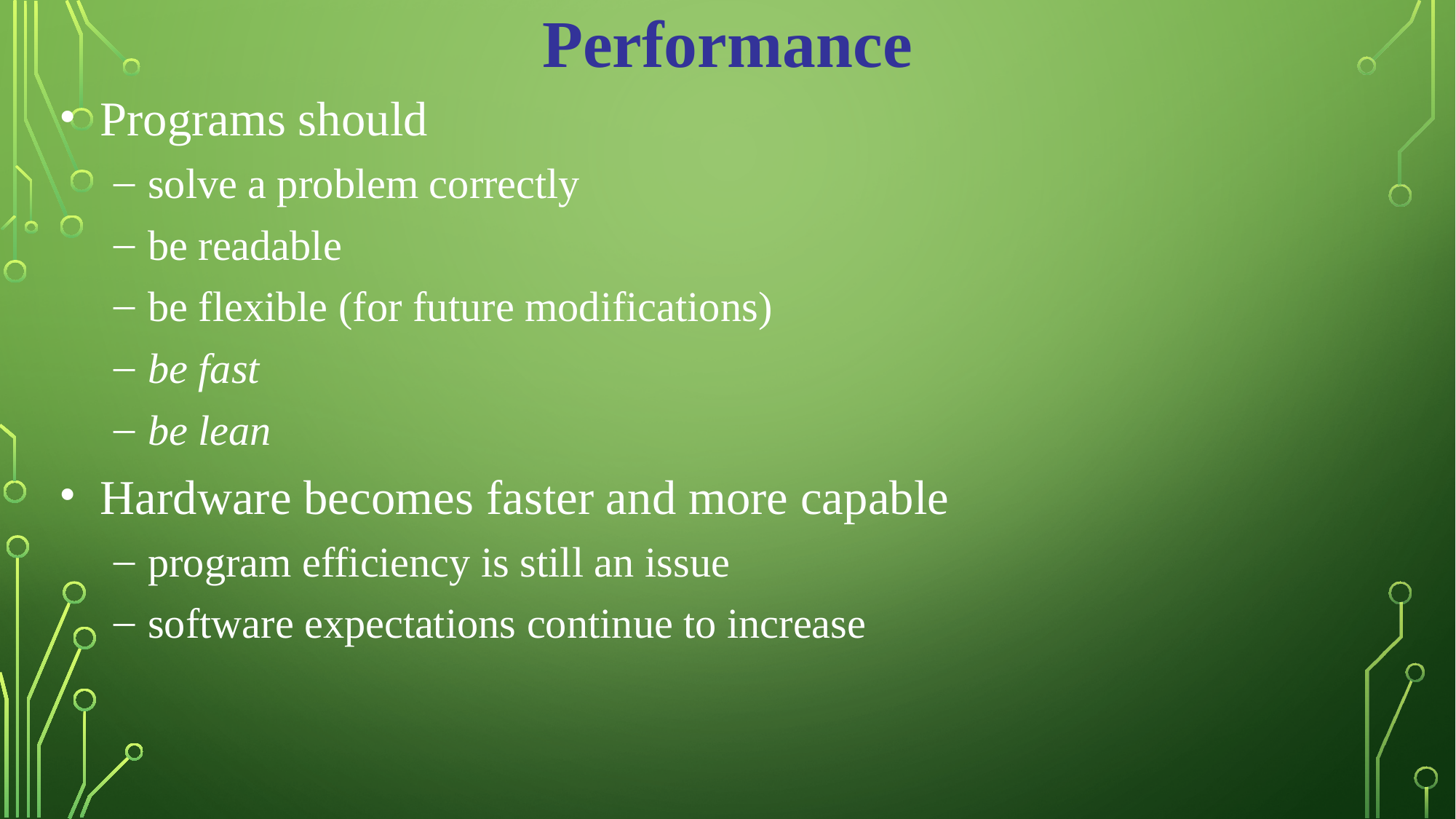

Performance
Programs should
solve a problem correctly
be readable
be flexible (for future modifications)
be fast
be lean
Hardware becomes faster and more capable
program efficiency is still an issue
software expectations continue to increase